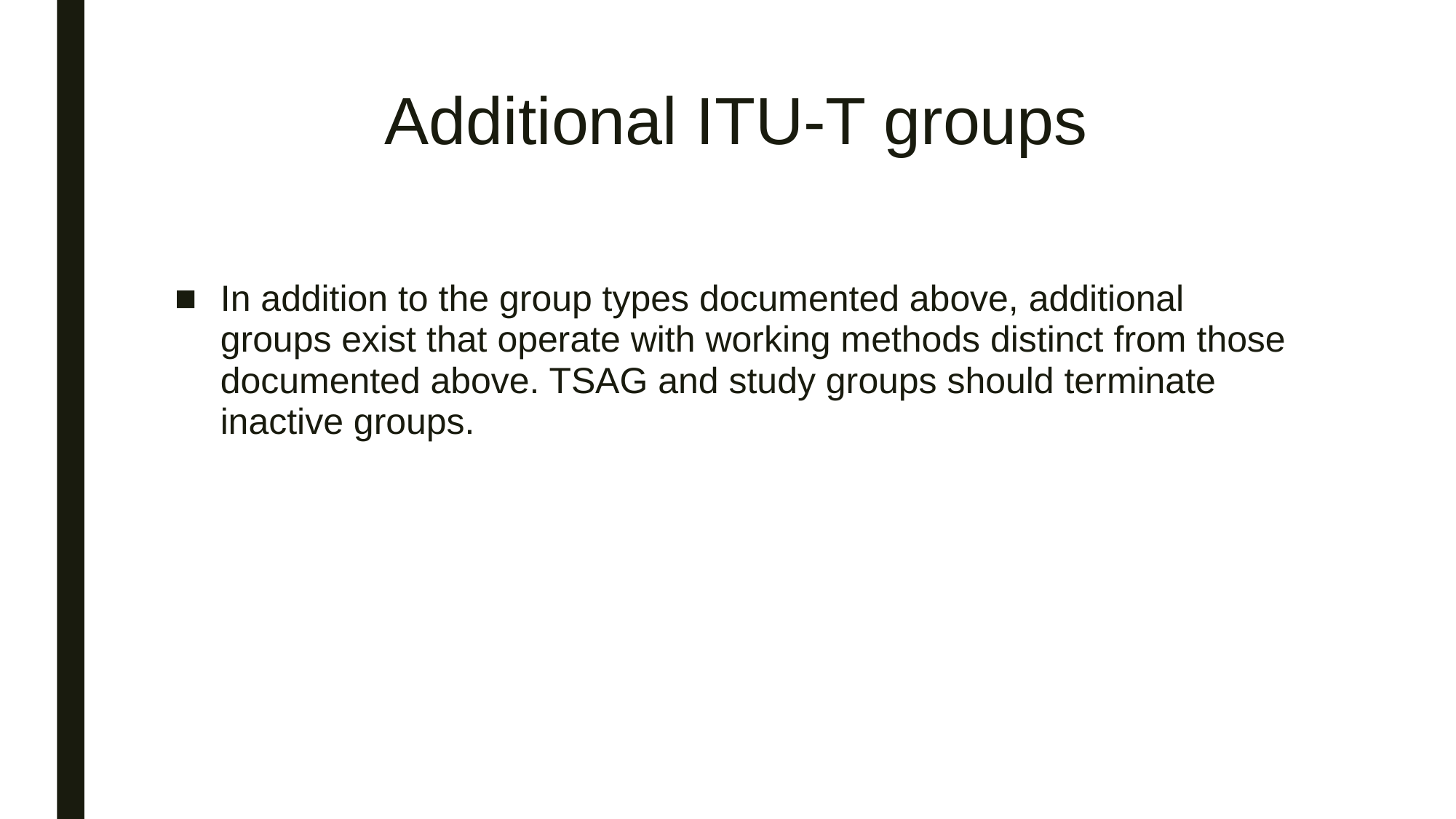

# Additional ITU-T groups
In addition to the group types documented above, additional groups exist that operate with working methods distinct from those documented above. TSAG and study groups should terminate inactive groups.